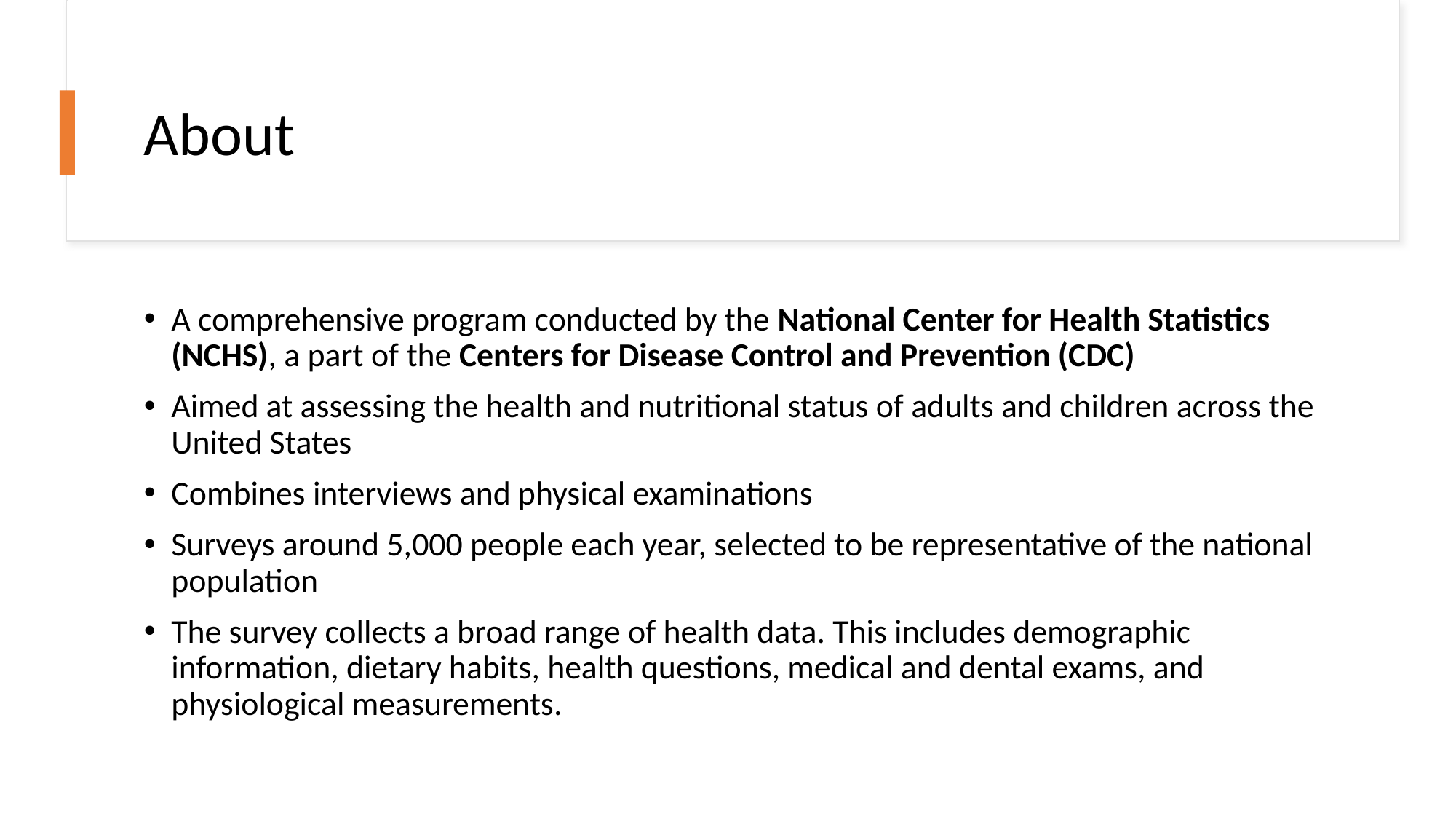

About

A comprehensive program conducted by the National Center for Health Statistics (NCHS), a part of the Centers for Disease Control and Prevention (CDC)
Aimed at assessing the health and nutritional status of adults and children across the United States
Combines interviews and physical examinations
Surveys around 5,000 people each year, selected to be representative of the national population
The survey collects a broad range of health data. This includes demographic information, dietary habits, health questions, medical and dental exams, and physiological measurements.